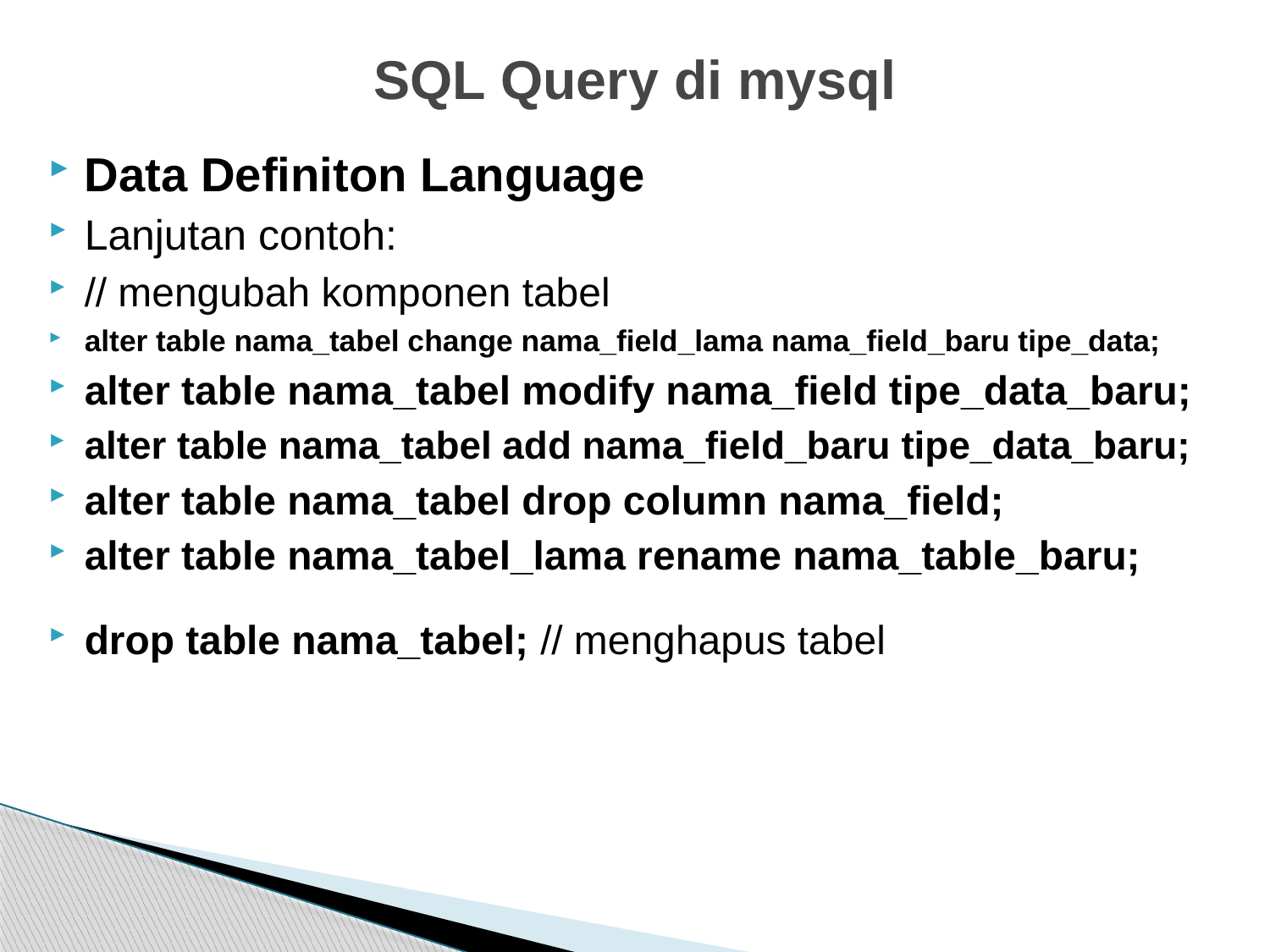

# SQL Query di mysql
Data Definiton Language
Lanjutan contoh:
// mengubah komponen tabel
alter table nama_tabel change nama_field_lama nama_field_baru tipe_data;
alter table nama_tabel modify nama_field tipe_data_baru;
alter table nama_tabel add nama_field_baru tipe_data_baru;
alter table nama_tabel drop column nama_field;
alter table nama_tabel_lama rename nama_table_baru;

drop table nama_tabel; // menghapus tabel